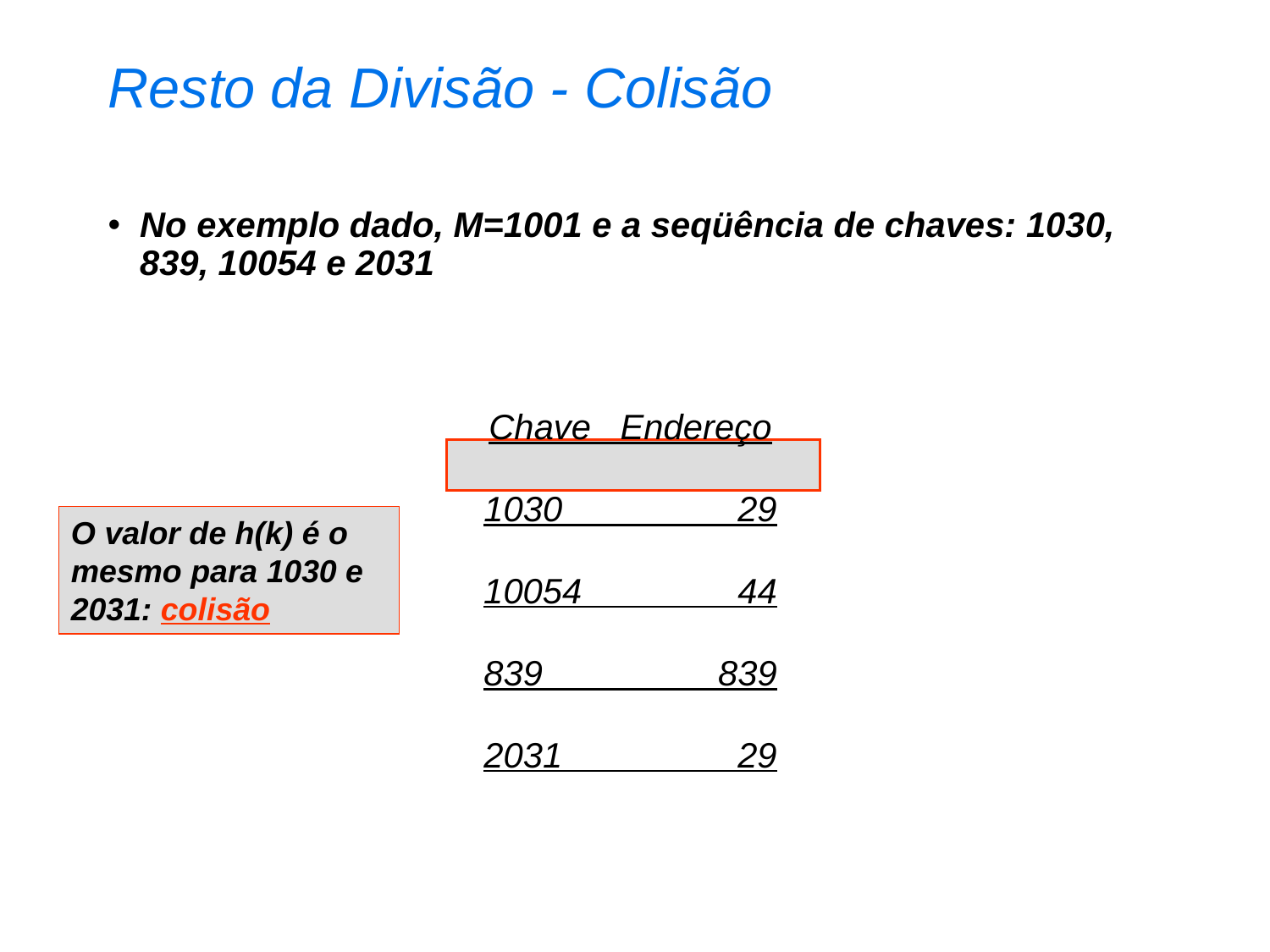

Resto da Divisão - Colisão
No exemplo dado, M=1001 e a seqüência de chaves: 1030, 839, 10054 e 2031

Chave   Endereço
1030                  29
10054                44
839                  839
2031                  29

O valor de h(k) é o mesmo para 1030 e 2031: colisão